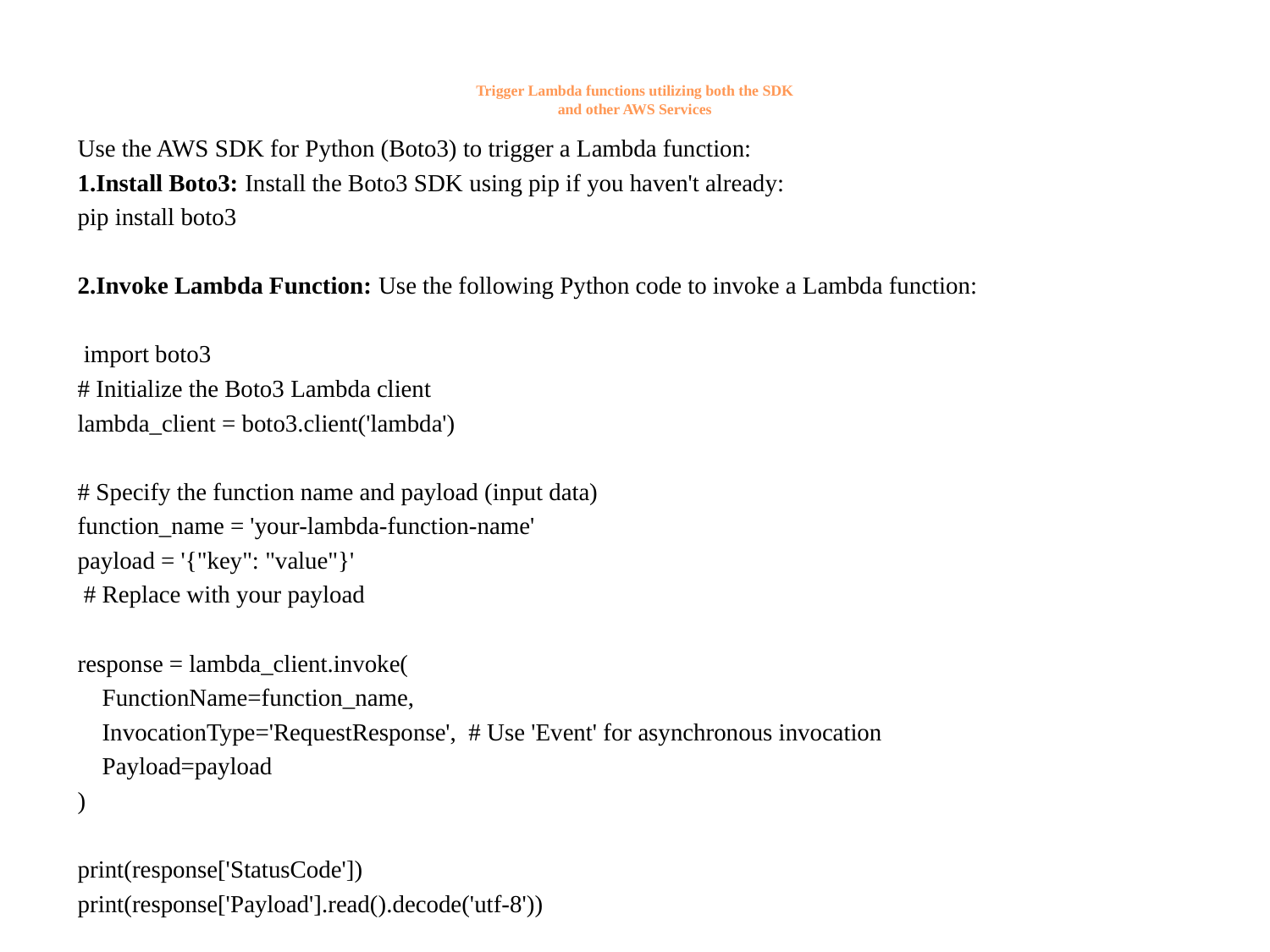

# Trigger Lambda functions utilizing both the SDK and other AWS Services
Use the AWS SDK for Python (Boto3) to trigger a Lambda function:
1.Install Boto3: Install the Boto3 SDK using pip if you haven't already:
pip install boto3

2.Invoke Lambda Function: Use the following Python code to invoke a Lambda function:

 import boto3
# Initialize the Boto3 Lambda client
lambda_client = boto3.client('lambda')

# Specify the function name and payload (input data)
function_name = 'your-lambda-function-name'
payload = '{"key": "value"}'
 # Replace with your payload

response = lambda_client.invoke(
    FunctionName=function_name,
    InvocationType='RequestResponse',  # Use 'Event' for asynchronous invocation
    Payload=payload
)

print(response['StatusCode'])
print(response['Payload'].read().decode('utf-8'))